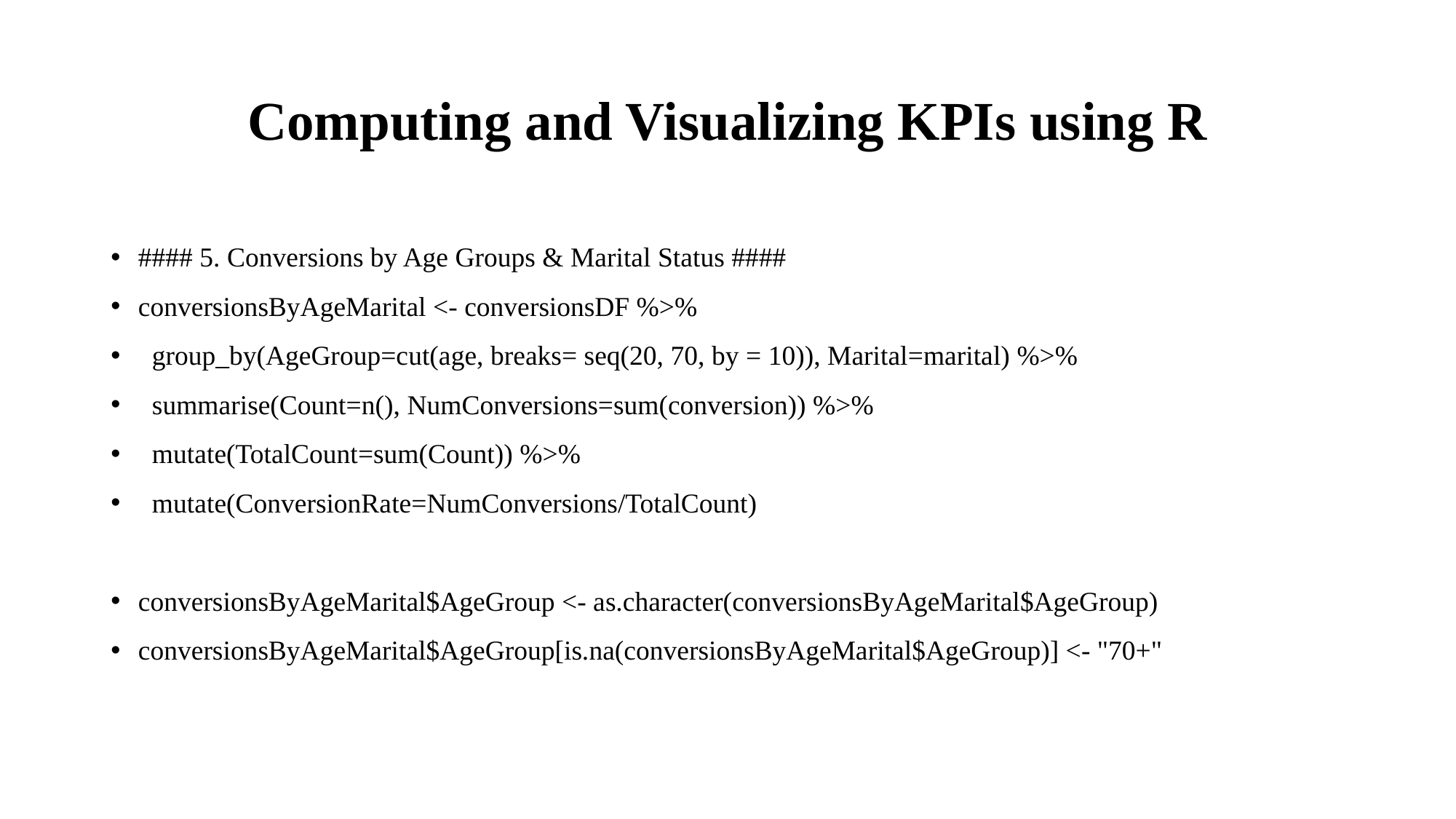

# Computing and Visualizing KPIs using R
#### 5. Conversions by Age Groups & Marital Status ####
conversionsByAgeMarital <- conversionsDF %>%
  group_by(AgeGroup=cut(age, breaks= seq(20, 70, by = 10)), Marital=marital) %>%
  summarise(Count=n(), NumConversions=sum(conversion)) %>%
  mutate(TotalCount=sum(Count)) %>%
  mutate(ConversionRate=NumConversions/TotalCount)

conversionsByAgeMarital$AgeGroup <- as.character(conversionsByAgeMarital$AgeGroup)
conversionsByAgeMarital$AgeGroup[is.na(conversionsByAgeMarital$AgeGroup)] <- "70+"